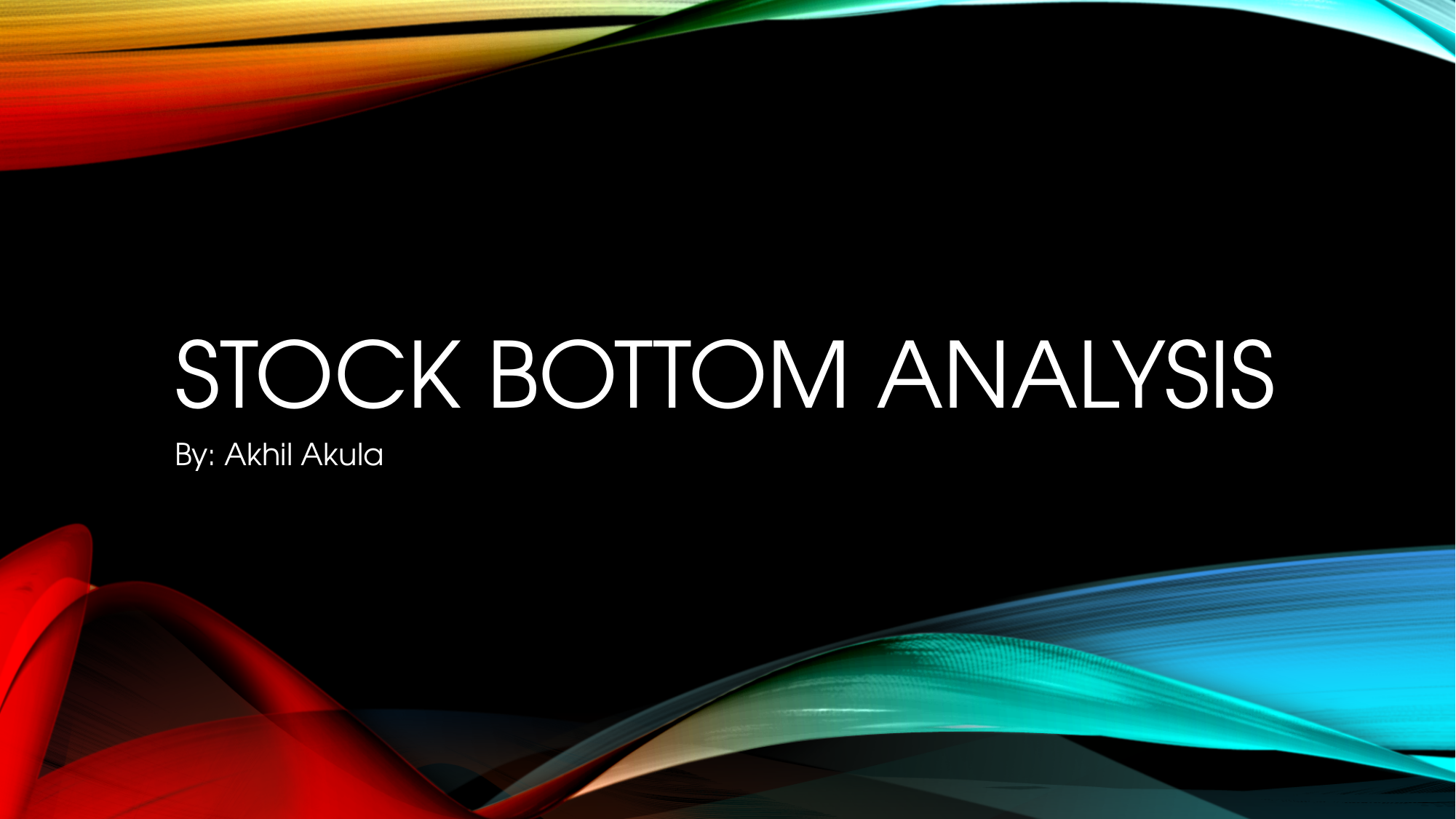

# Stock Bottom Analysis
By: Akhil Akula